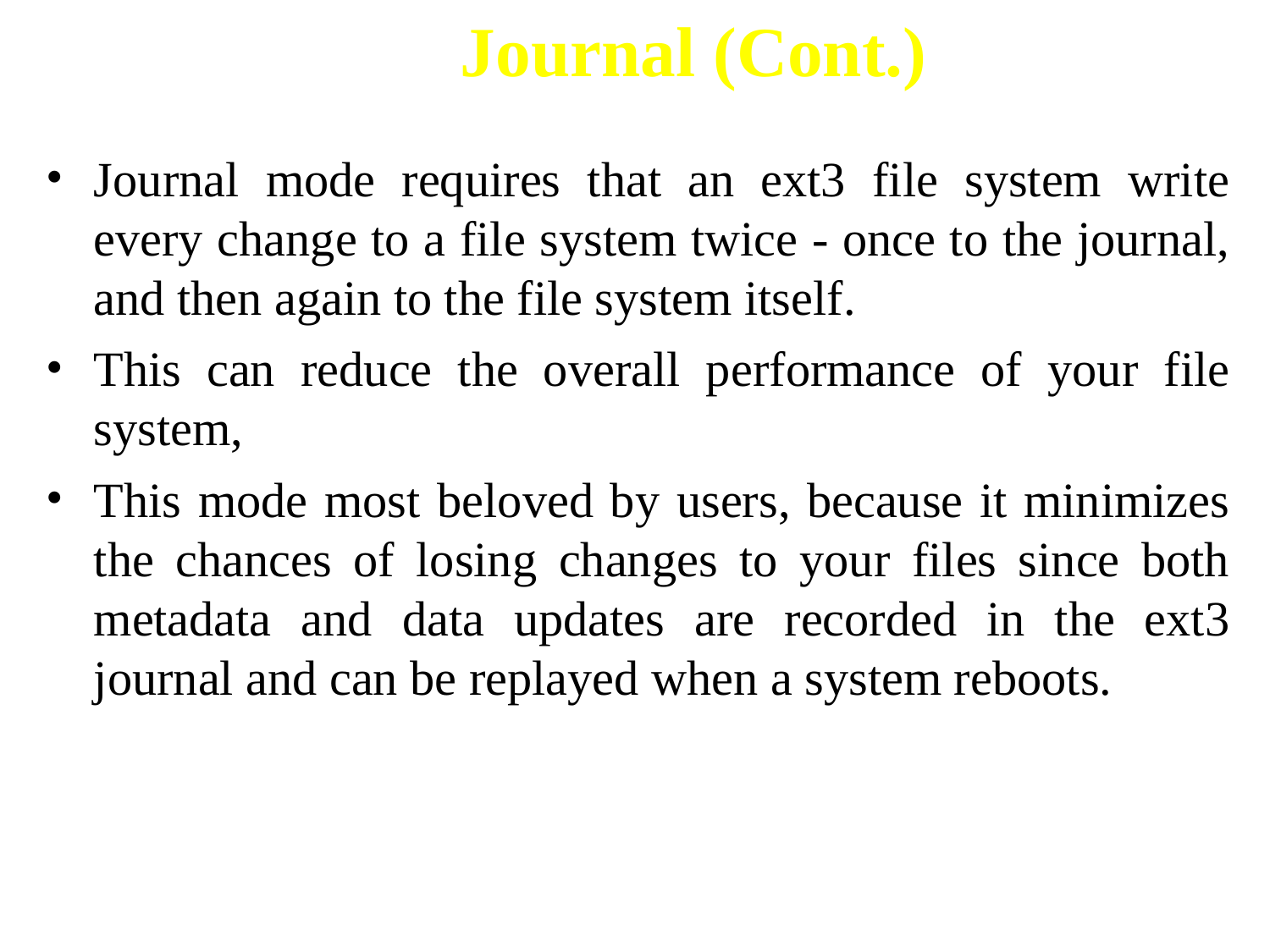

# Journal (Cont.)
Journal mode requires that an ext3 file system write every change to a file system twice - once to the journal, and then again to the file system itself.
This can reduce the overall performance of your file system,
This mode most beloved by users, because it minimizes the chances of losing changes to your files since both metadata and data updates are recorded in the ext3 journal and can be replayed when a system reboots.